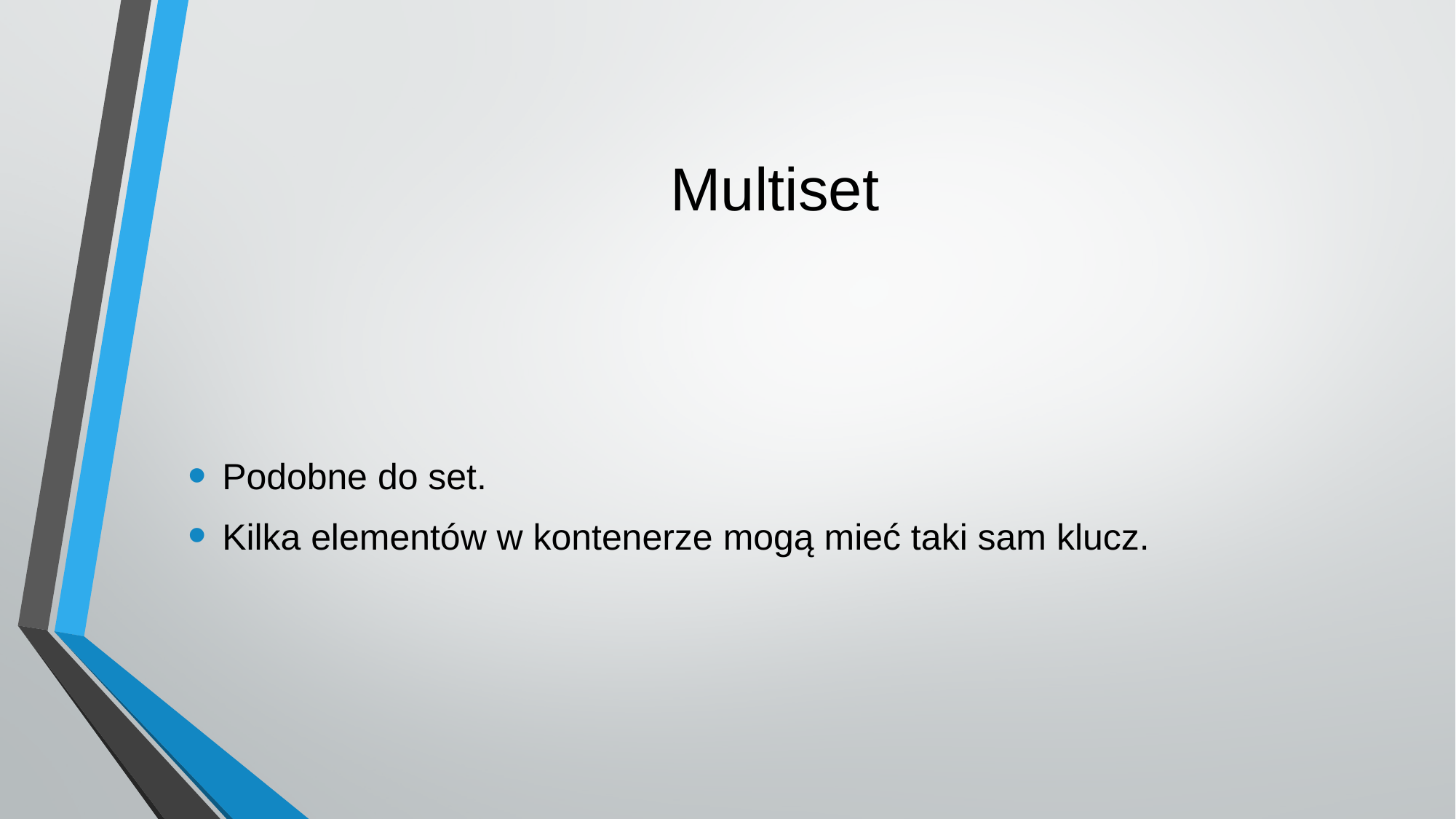

# Multiset
Podobne do set.
Kilka elementów w kontenerze mogą mieć taki sam klucz.